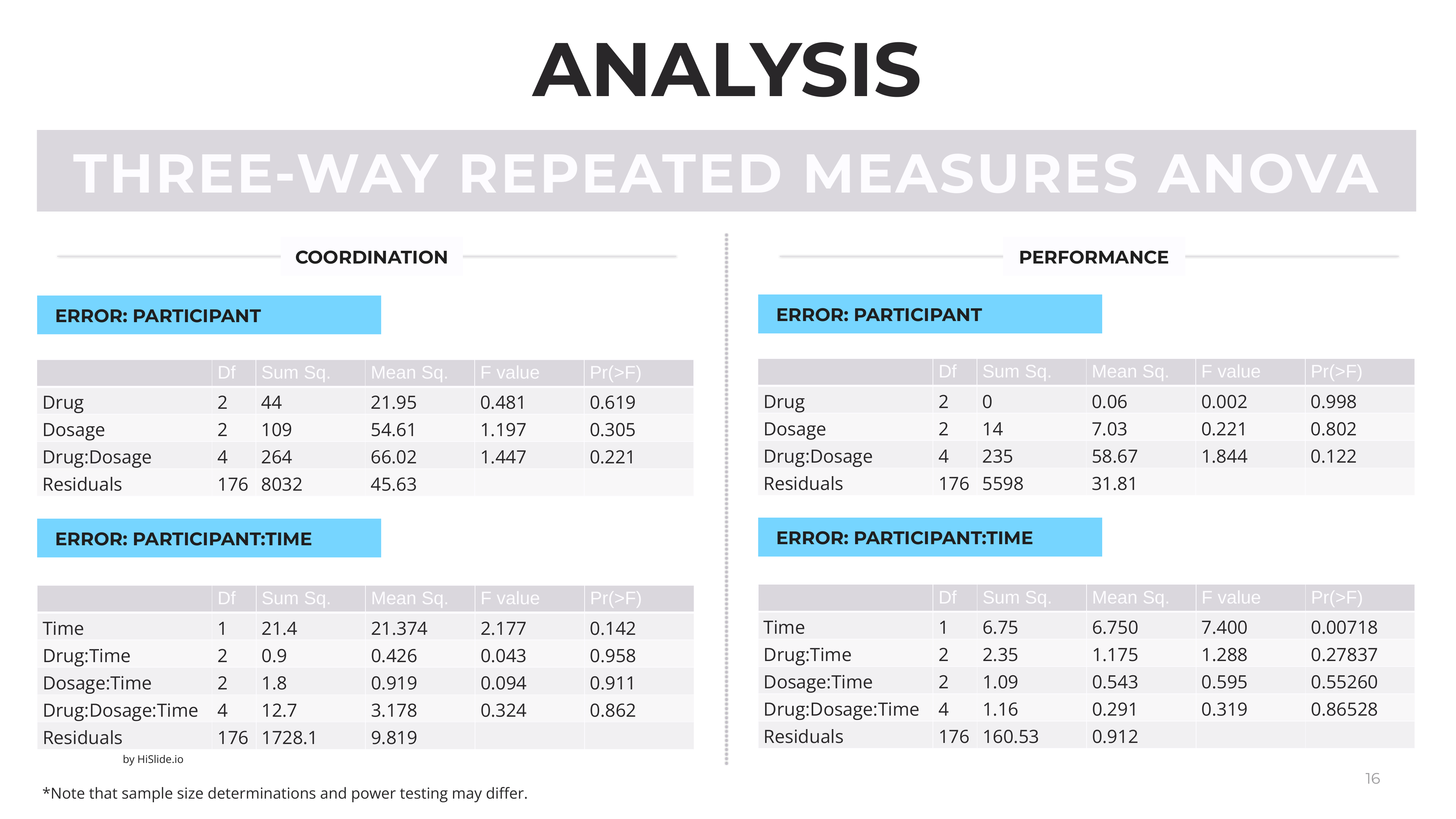

ANALYSIS
THREE-WAY REPEATED MEASURES ANOVA
COORDINATION
PERFORMANCE
   ERROR: PARTICIPANT
   ERROR: PARTICIPANT
|  | Df | Sum Sq. | Mean Sq. | F value | Pr(>F) |
| --- | --- | --- | --- | --- | --- |
| Drug | 2 | 0 | 0.06 | 0.002 | 0.998 |
| Dosage | 2 | 14 | 7.03 | 0.221 | 0.802 |
| Drug:Dosage | 4 | 235 | 58.67 | 1.844 | 0.122 |
| Residuals | 176 | 5598 | 31.81 |  |  |
|  | Df | Sum Sq. | Mean Sq. | F value | Pr(>F) |
| --- | --- | --- | --- | --- | --- |
| Drug | 2 | 44 | 21.95 | 0.481 | 0.619 |
| Dosage | 2 | 109 | 54.61 | 1.197 | 0.305 |
| Drug:Dosage | 4 | 264 | 66.02 | 1.447 | 0.221 |
| Residuals | 176 | 8032 | 45.63 |  |  |
   ERROR: PARTICIPANT:TIME
   ERROR: PARTICIPANT:TIME
|  | Df | Sum Sq. | Mean Sq. | F value | Pr(>F) |
| --- | --- | --- | --- | --- | --- |
| Time | 1 | 6.75 | 6.750 | 7.400 | 0.00718 |
| Drug:Time | 2 | 2.35 | 1.175 | 1.288 | 0.27837 |
| Dosage:Time | 2 | 1.09 | 0.543 | 0.595 | 0.55260 |
| Drug:Dosage:Time | 4 | 1.16 | 0.291 | 0.319 | 0.86528 |
| Residuals | 176 | 160.53 | 0.912 |  |  |
|  | Df | Sum Sq. | Mean Sq. | F value | Pr(>F) |
| --- | --- | --- | --- | --- | --- |
| Time | 1 | 21.4 | 21.374 | 2.177 | 0.142 |
| Drug:Time | 2 | 0.9 | 0.426 | 0.043 | 0.958 |
| Dosage:Time | 2 | 1.8 | 0.919 | 0.094 | 0.911 |
| Drug:Dosage:Time | 4 | 12.7 | 3.178 | 0.324 | 0.862 |
| Residuals | 176 | 1728.1 | 9.819 |  |  |
16
*Note that sample size determinations and power testing may differ.